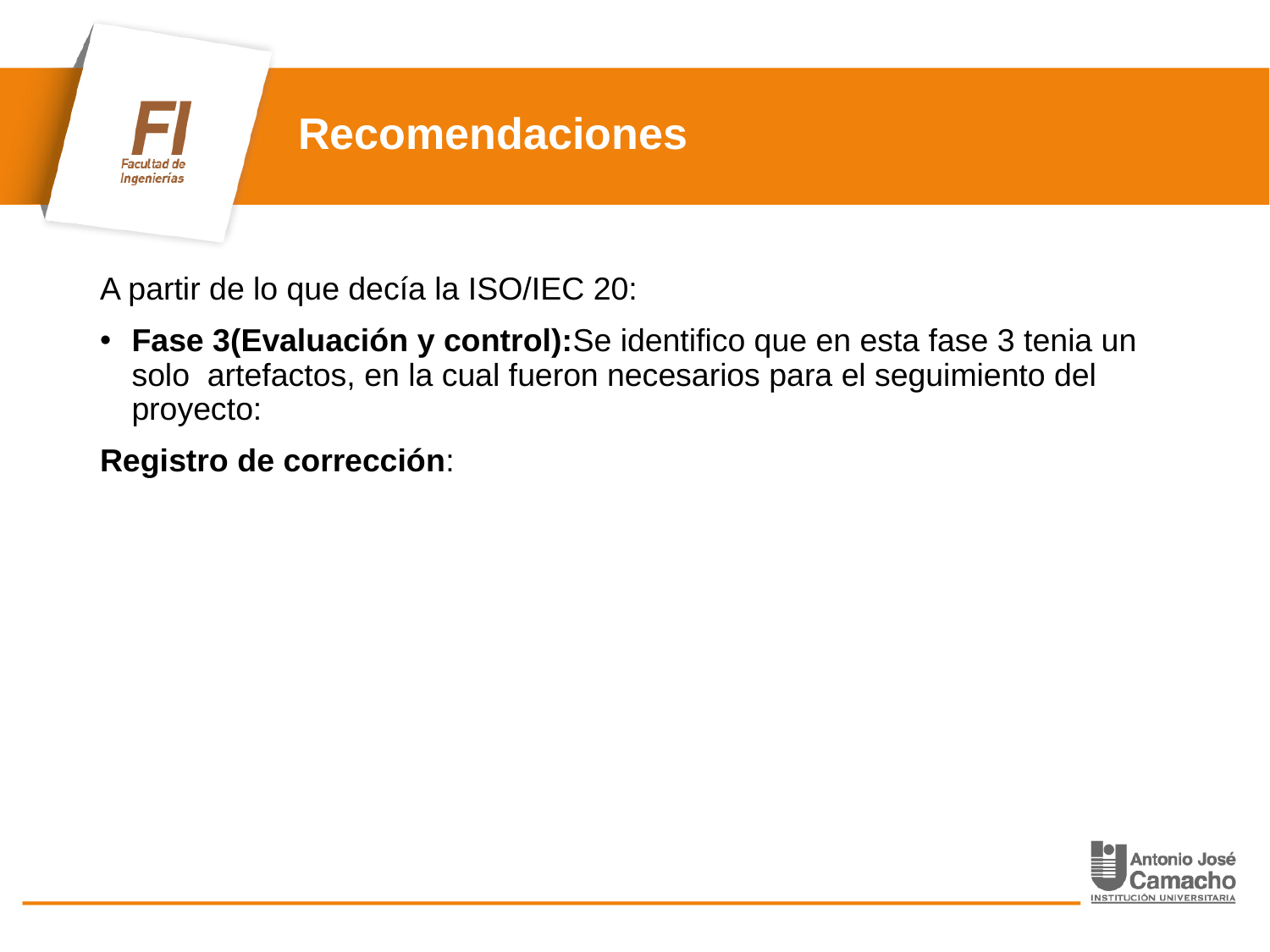

# Recomendaciones
A partir de lo que decía la ISO/IEC 20:
Fase 3(Evaluación y control):Se identifico que en esta fase 3 tenia un solo  artefactos, en la cual fueron necesarios para el seguimiento del proyecto:
Registro de corrección: